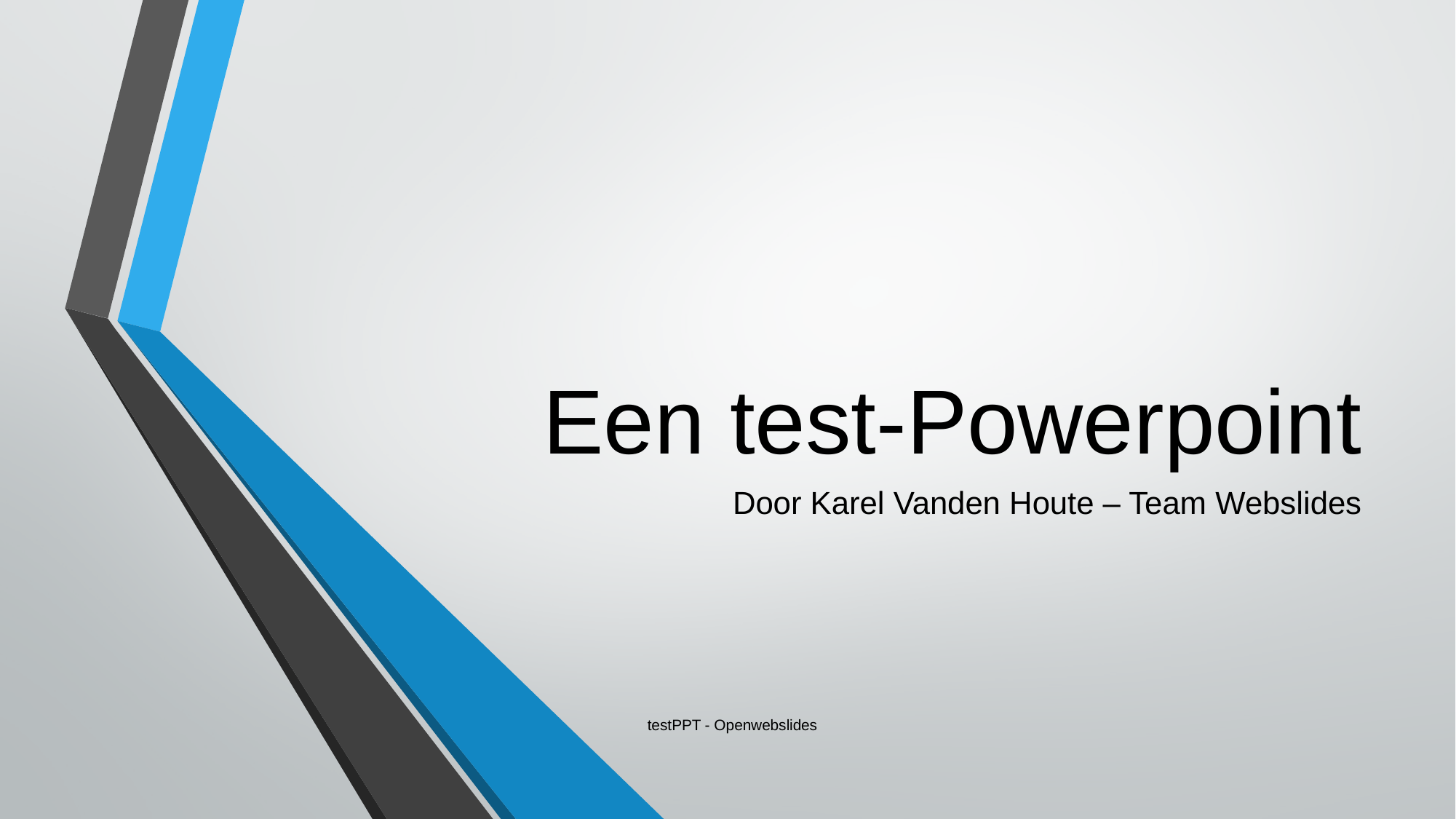

# Een test-Powerpoint
Door Karel Vanden Houte – Team Webslides
testPPT - Openwebslides